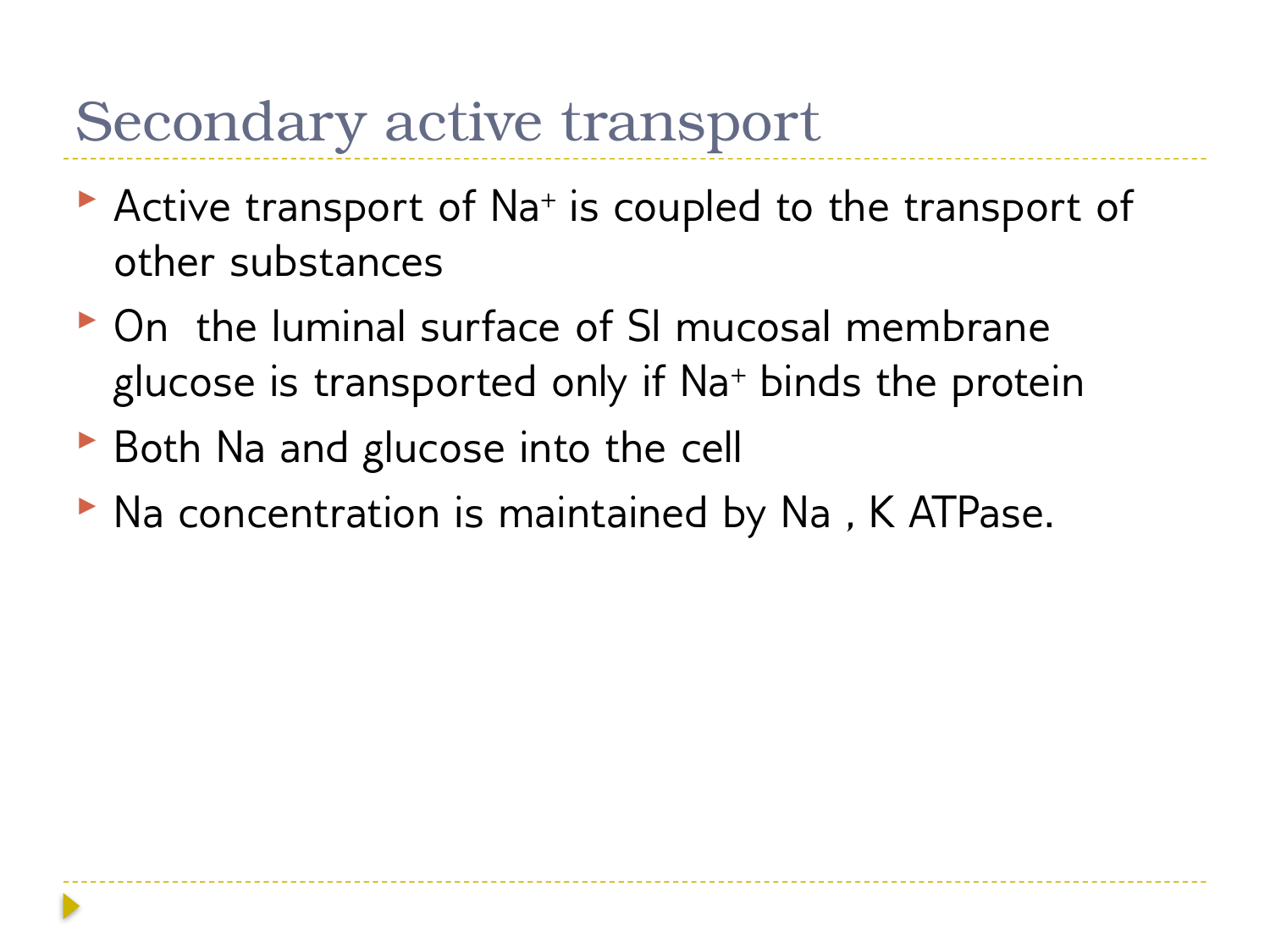

# Secondary active transport
Active transport of Na+ is coupled to the transport of other substances
On  the luminal surface of SI mucosal membrane glucose is transported only if Na+ binds the protein
Both Na and glucose into the cell
Na concentration is maintained by Na , K ATPase.